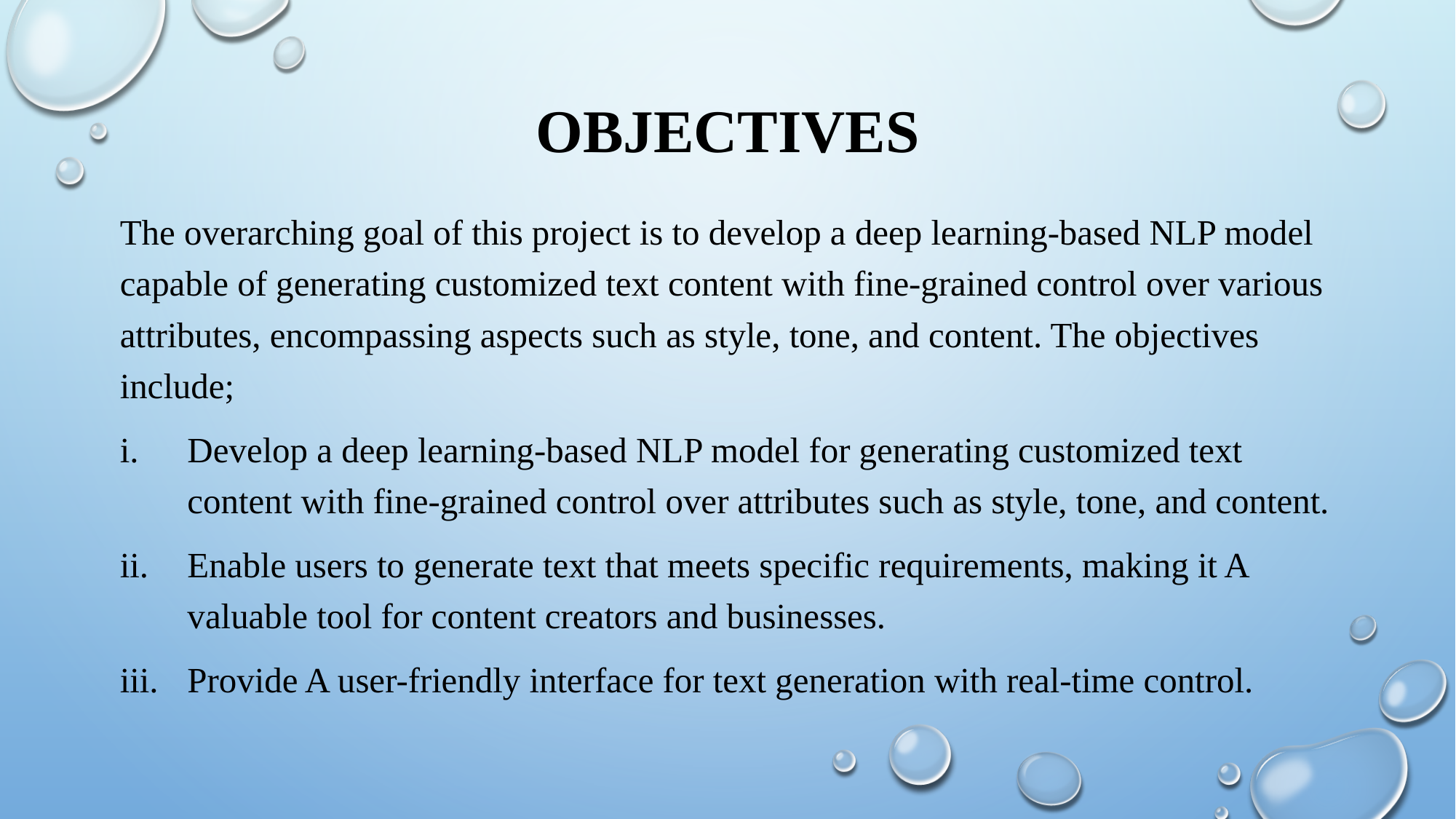

# Objectives
The overarching goal of this project is to develop a deep learning-based NLP model capable of generating customized text content with fine-grained control over various attributes, encompassing aspects such as style, tone, and content. The objectives include;
Develop a deep learning-based NLP model for generating customized text content with fine-grained control over attributes such as style, tone, and content.
Enable users to generate text that meets specific requirements, making it A valuable tool for content creators and businesses.
Provide A user-friendly interface for text generation with real-time control.